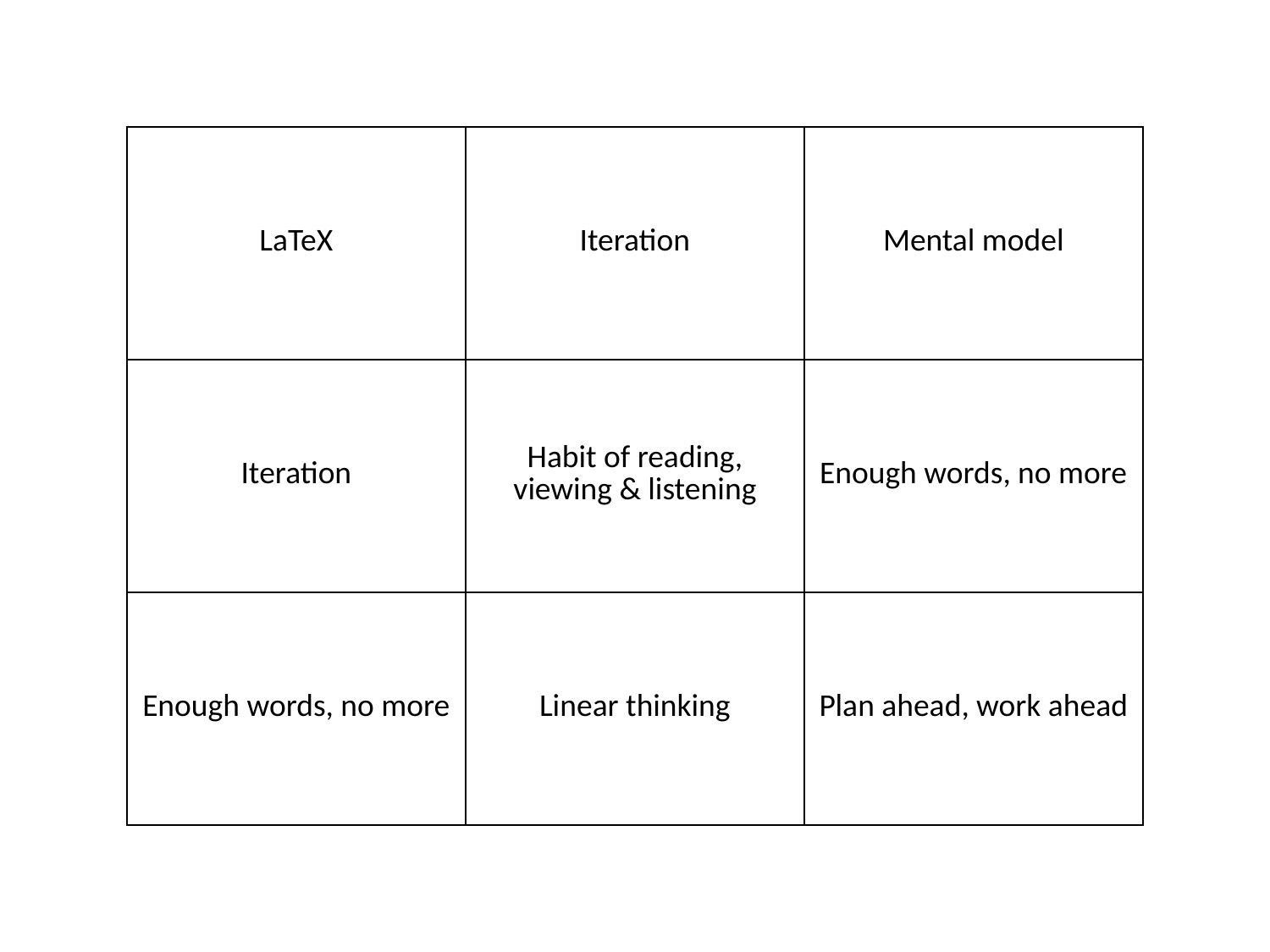

| LaTeX | Iteration | Mental model |
| --- | --- | --- |
| Iteration | Habit of reading, viewing & listening | Enough words, no more |
| Enough words, no more | Linear thinking | Plan ahead, work ahead |